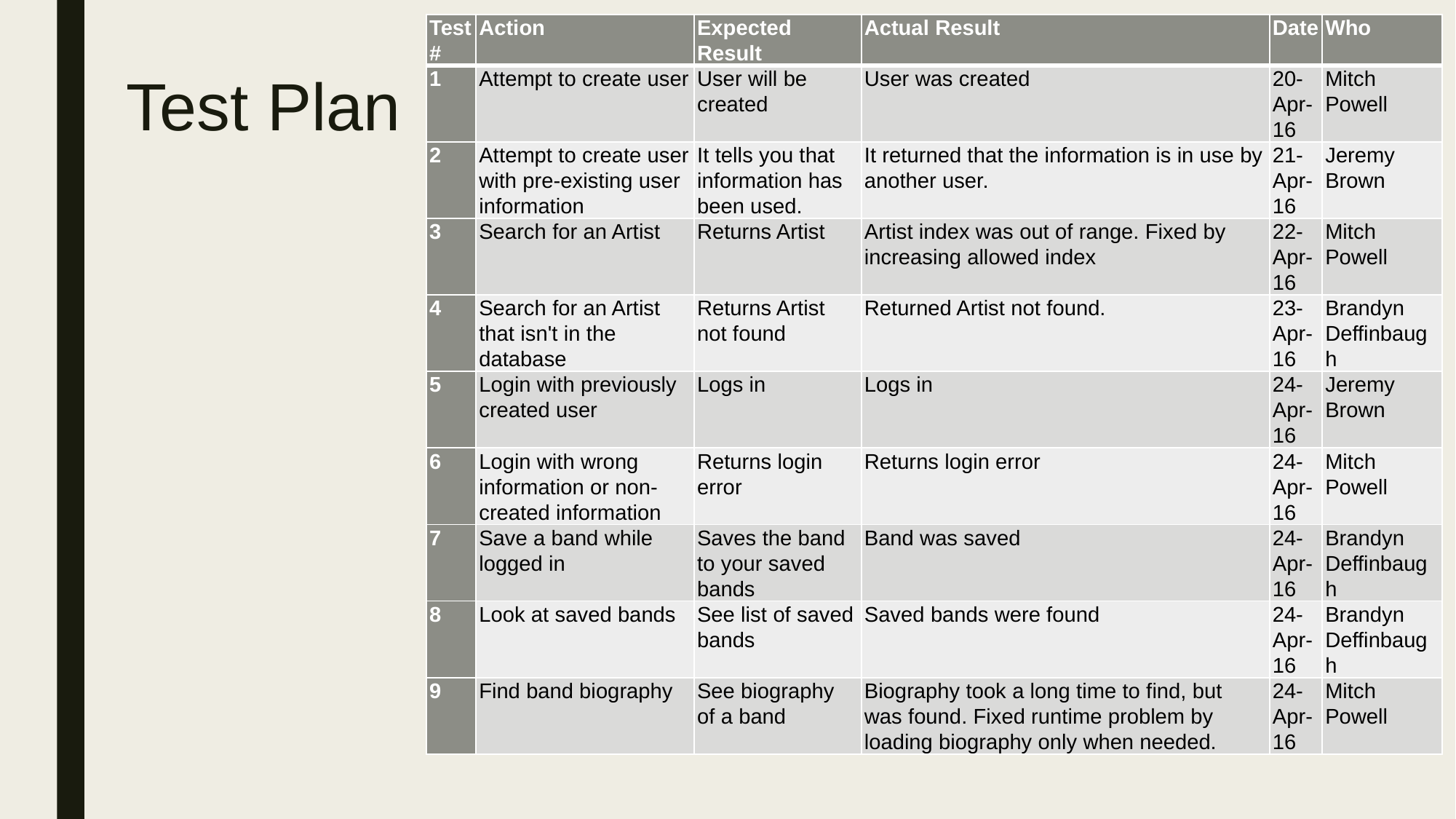

| Test # | Action | Expected Result | Actual Result | Date | Who |
| --- | --- | --- | --- | --- | --- |
| 1 | Attempt to create user | User will be created | User was created | 20-Apr-16 | Mitch Powell |
| 2 | Attempt to create user with pre-existing user information | It tells you that information has been used. | It returned that the information is in use by another user. | 21-Apr-16 | Jeremy Brown |
| 3 | Search for an Artist | Returns Artist | Artist index was out of range. Fixed by increasing allowed index | 22-Apr-16 | Mitch Powell |
| 4 | Search for an Artist that isn't in the database | Returns Artist not found | Returned Artist not found. | 23-Apr-16 | Brandyn Deffinbaugh |
| 5 | Login with previously created user | Logs in | Logs in | 24-Apr-16 | Jeremy Brown |
| 6 | Login with wrong information or non-created information | Returns login error | Returns login error | 24-Apr-16 | Mitch Powell |
| 7 | Save a band while logged in | Saves the band to your saved bands | Band was saved | 24-Apr-16 | Brandyn Deffinbaugh |
| 8 | Look at saved bands | See list of saved bands | Saved bands were found | 24-Apr-16 | Brandyn Deffinbaugh |
| 9 | Find band biography | See biography of a band | Biography took a long time to find, but was found. Fixed runtime problem by loading biography only when needed. | 24-Apr-16 | Mitch Powell |
# Test Plan